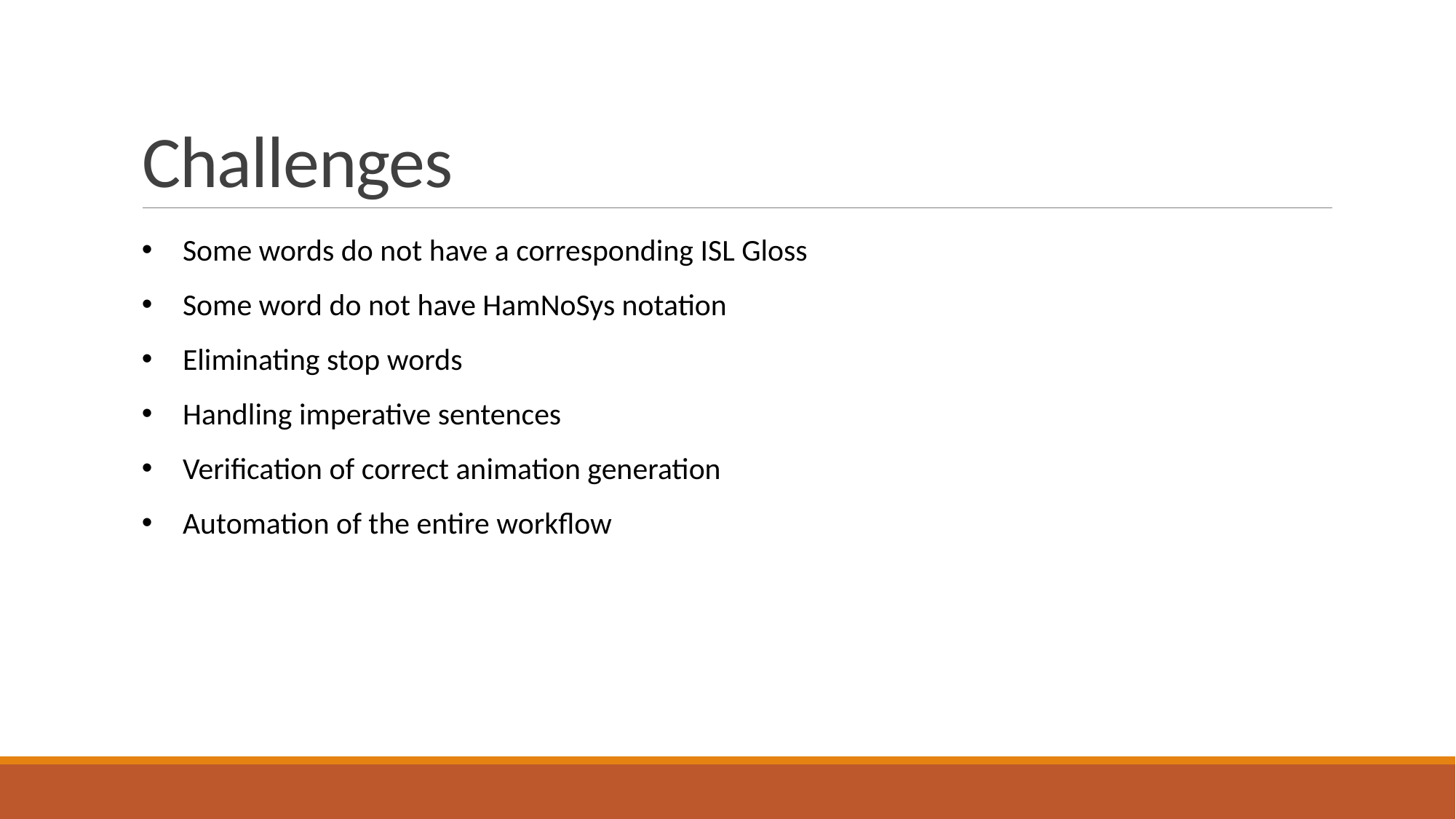

# Challenges
Some words do not have a corresponding ISL Gloss
Some word do not have HamNoSys notation
Eliminating stop words
Handling imperative sentences
Verification of correct animation generation
Automation of the entire workflow